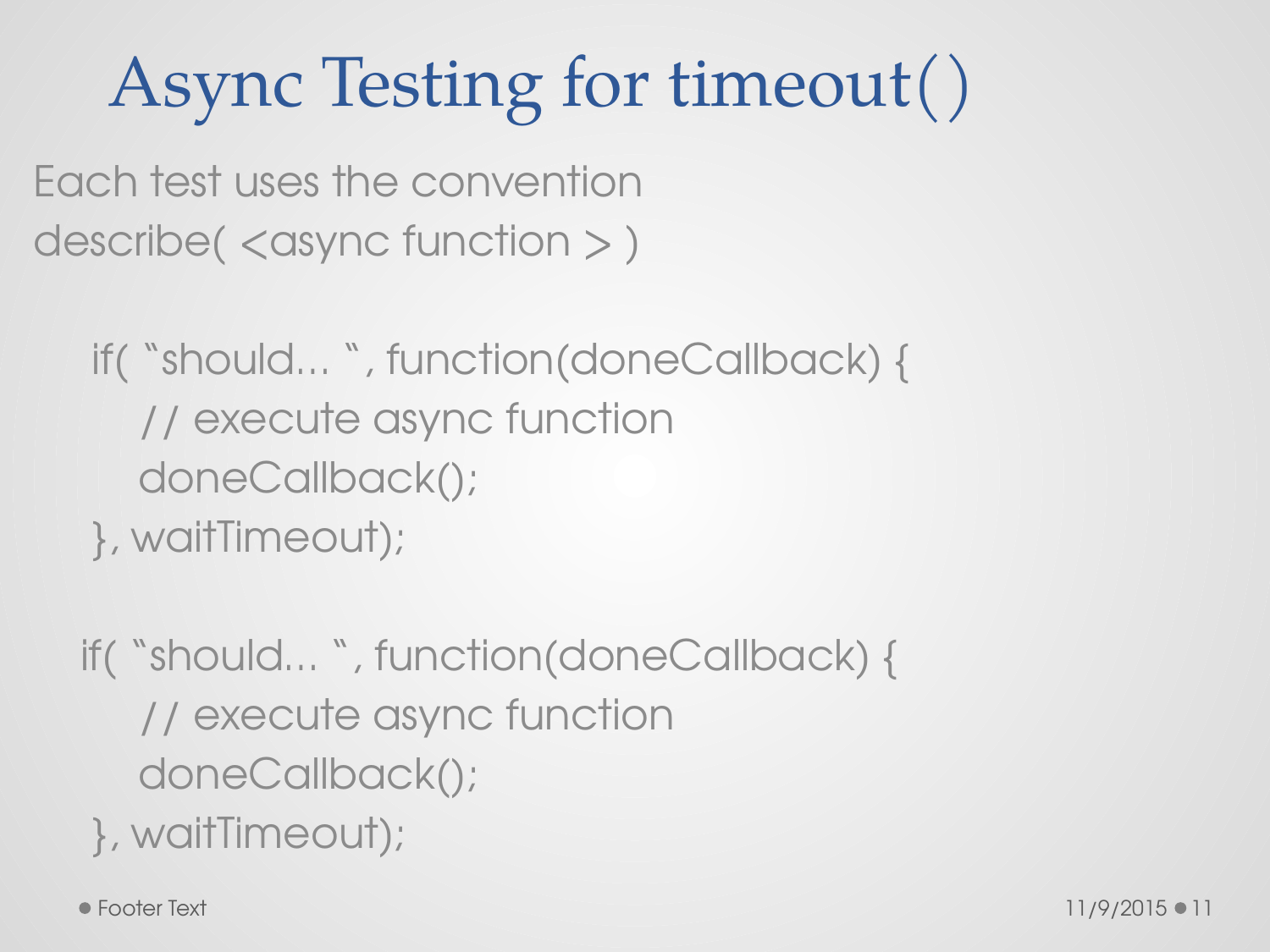

# Async Testing for timeout()
Each test uses the convention
describe( <async function > )

     if( “should… “, function(doneCallback) {
         // execute async function
         doneCallback();
     }, waitTimeout);

    if( “should… “, function(doneCallback) {
         // execute async function
         doneCallback();
     }, waitTimeout);
Footer Text
11/9/2015
11